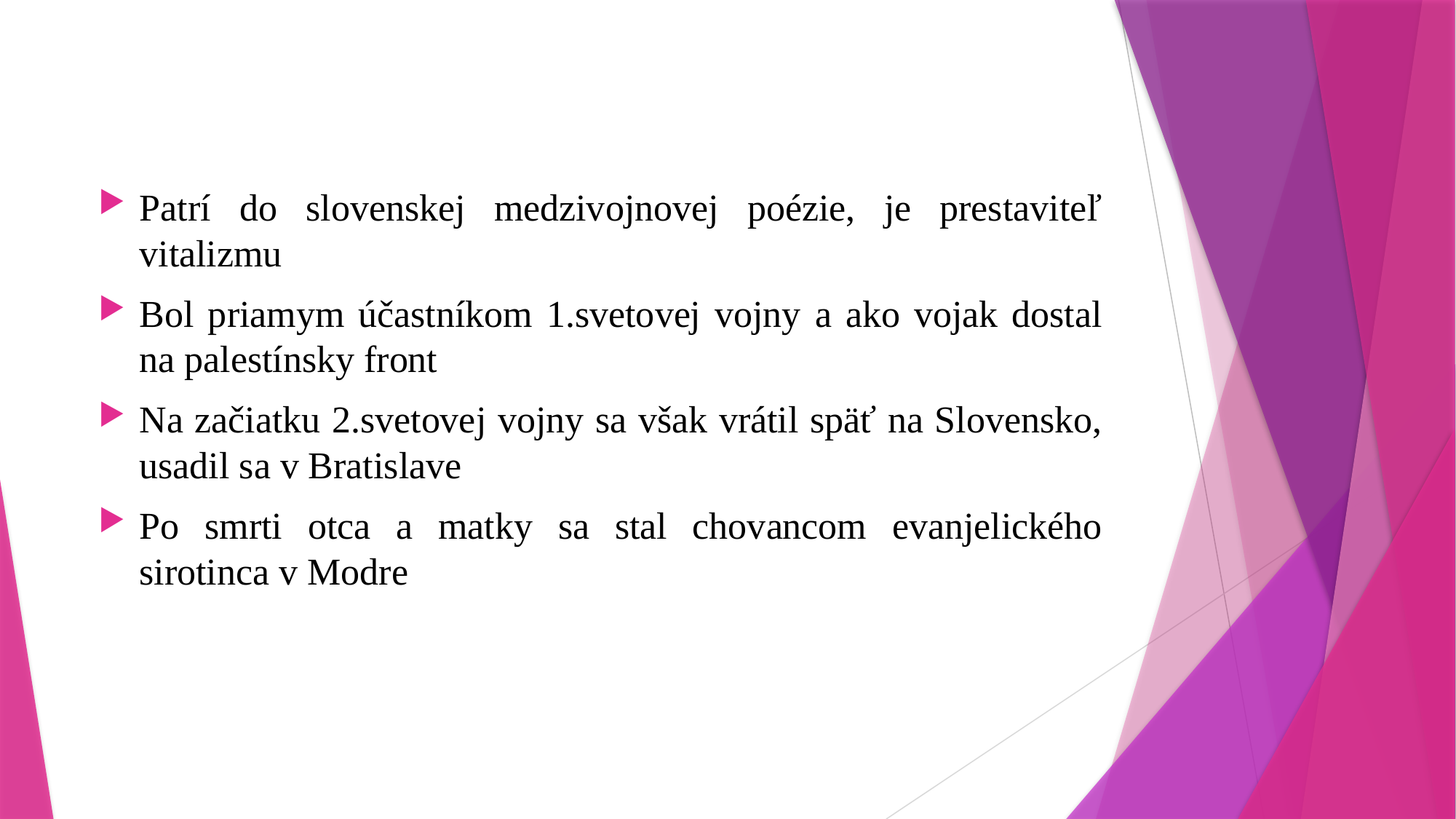

Patrí do slovenskej medzivojnovej poézie, je prestaviteľ vitalizmu
Bol priamym účastníkom 1.svetovej vojny a ako vojak dostal na palestínsky front
Na začiatku 2.svetovej vojny sa však vrátil späť na Slovensko, usadil sa v Bratislave
Po smrti otca a matky sa stal chovancom evanjelického sirotinca v Modre